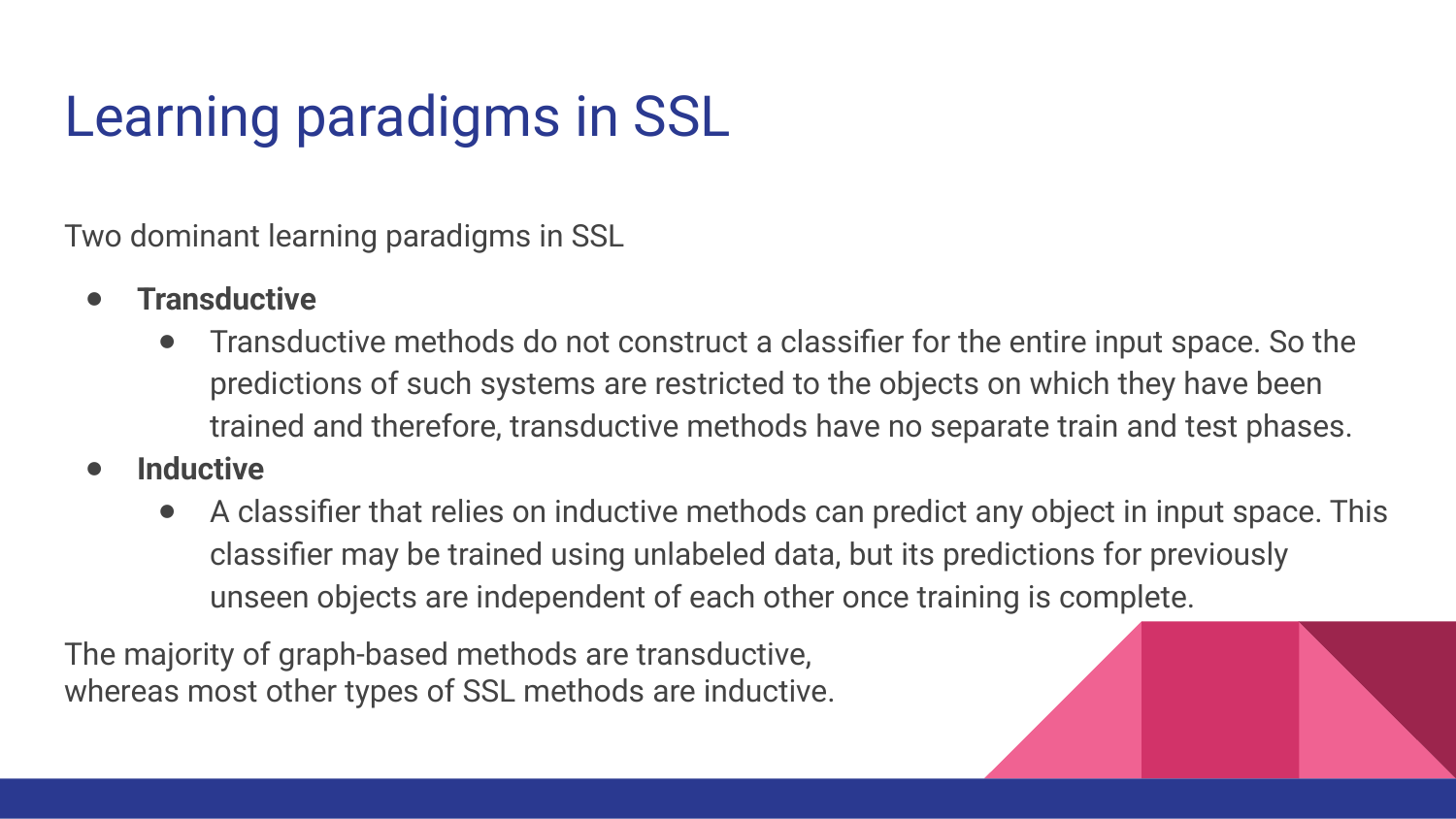

# Learning paradigms in SSL
Two dominant learning paradigms in SSL
Transductive
Transductive methods do not construct a classifier for the entire input space. So the predictions of such systems are restricted to the objects on which they have been trained and therefore, transductive methods have no separate train and test phases.
Inductive
A classifier that relies on inductive methods can predict any object in input space. This classifier may be trained using unlabeled data, but its predictions for previously unseen objects are independent of each other once training is complete.
The majority of graph-based methods are transductive,
whereas most other types of SSL methods are inductive.